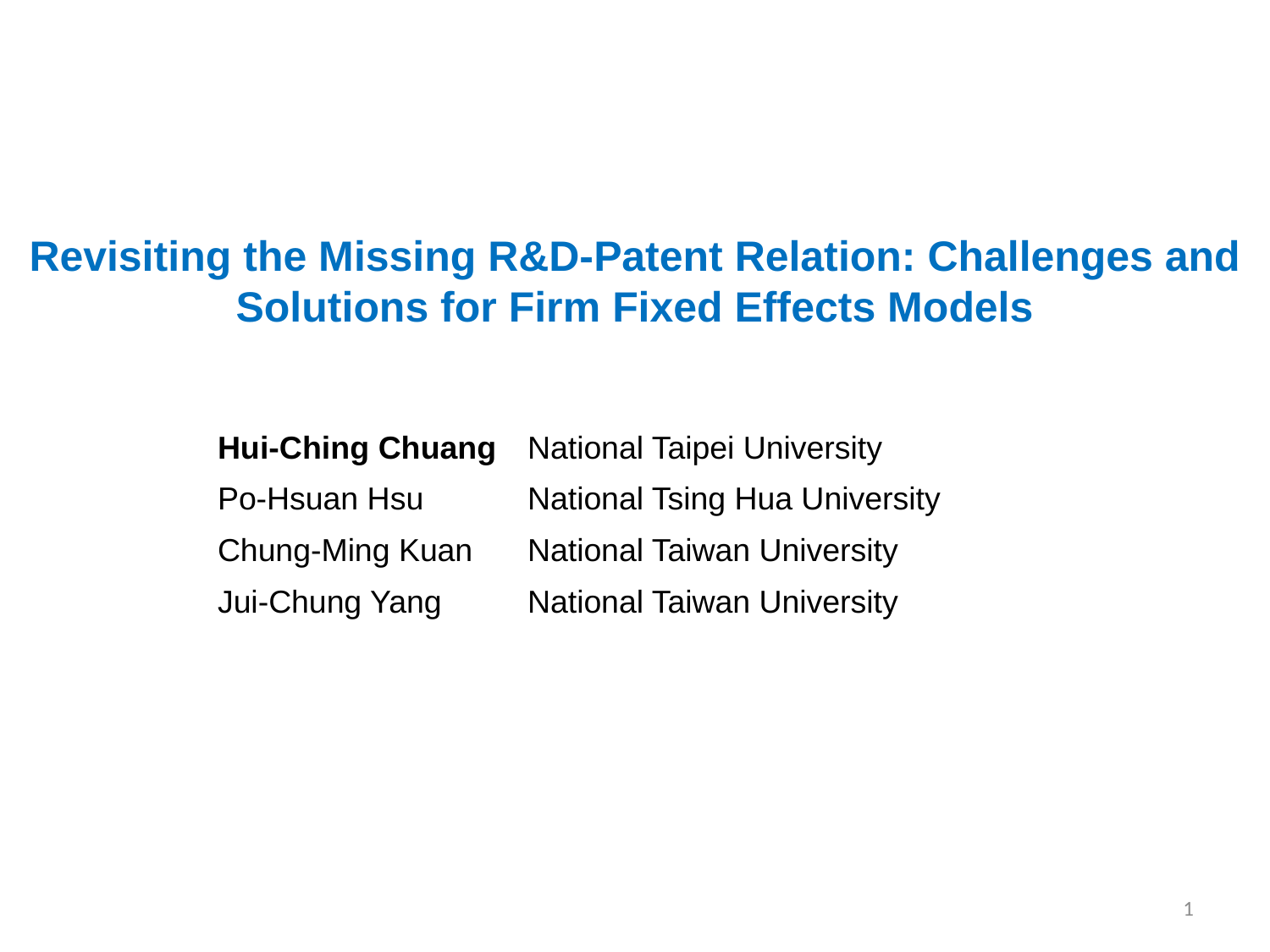

# Revisiting the Missing R&D-Patent Relation: Challenges and Solutions for Firm Fixed Effects Models
| Hui-Ching Chuang | National Taipei University |
| --- | --- |
| Po-Hsuan Hsu | National Tsing Hua University |
| Chung-Ming Kuan | National Taiwan University |
| Jui-Chung Yang | National Taiwan University |

1